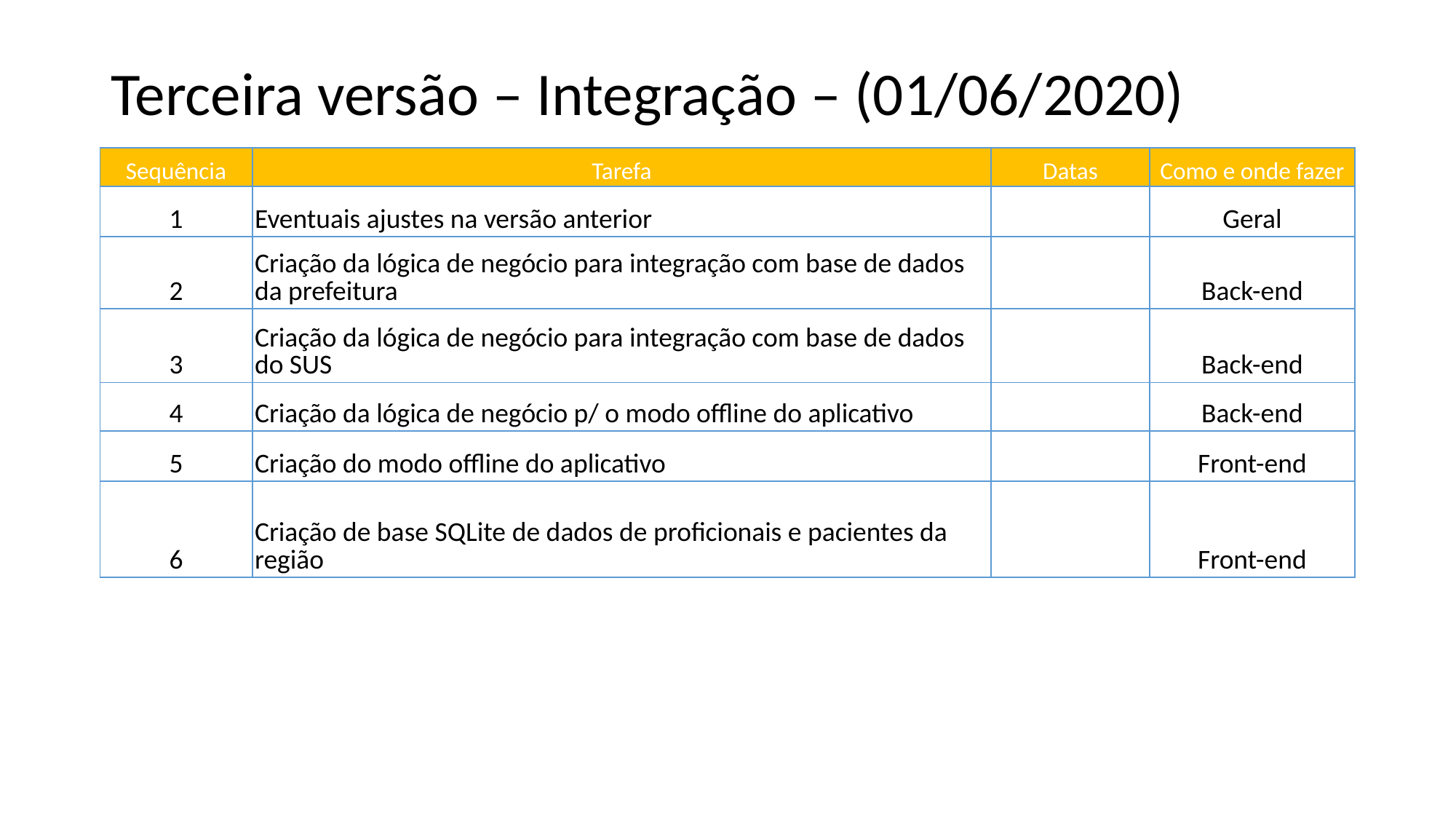

# Terceira versão – Integração – (01/06/2020)
| Sequência | Tarefa | Datas | Como e onde fazer |
| --- | --- | --- | --- |
| 1 | Eventuais ajustes na versão anterior |  | Geral |
| 2 | Criação da lógica de negócio para integração com base de dados da prefeitura |  | Back-end |
| 3 | Criação da lógica de negócio para integração com base de dados do SUS |  | Back-end |
| 4 | Criação da lógica de negócio p/ o modo offline do aplicativo |  | Back-end |
| 5 | Criação do modo offline do aplicativo |  | Front-end |
| 6 | Criação de base SQLite de dados de proficionais e pacientes da região |  | Front-end |